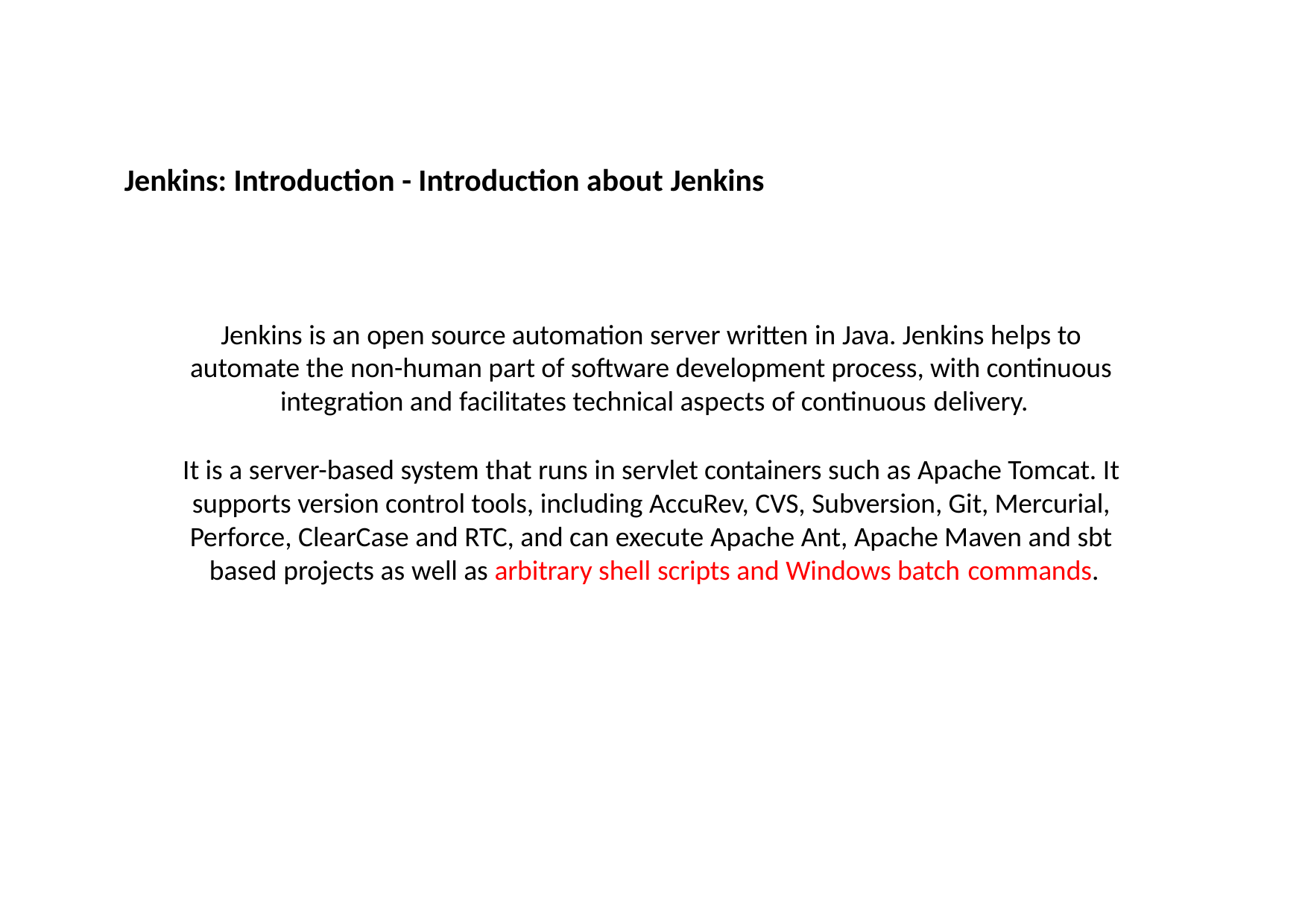

# Jenkins: Introduction - Introduction about Jenkins
Jenkins is an open source automation server written in Java. Jenkins helps to  automate the non-human part of software development process, with continuous  integration and facilitates technical aspects of continuous delivery.

It is a server-based system that runs in servlet containers such as Apache Tomcat. It  supports version control tools, including AccuRev, CVS, Subversion, Git, Mercurial,  Perforce, ClearCase and RTC, and can execute Apache Ant, Apache Maven and sbt  based projects as well as arbitrary shell scripts and Windows batch commands.